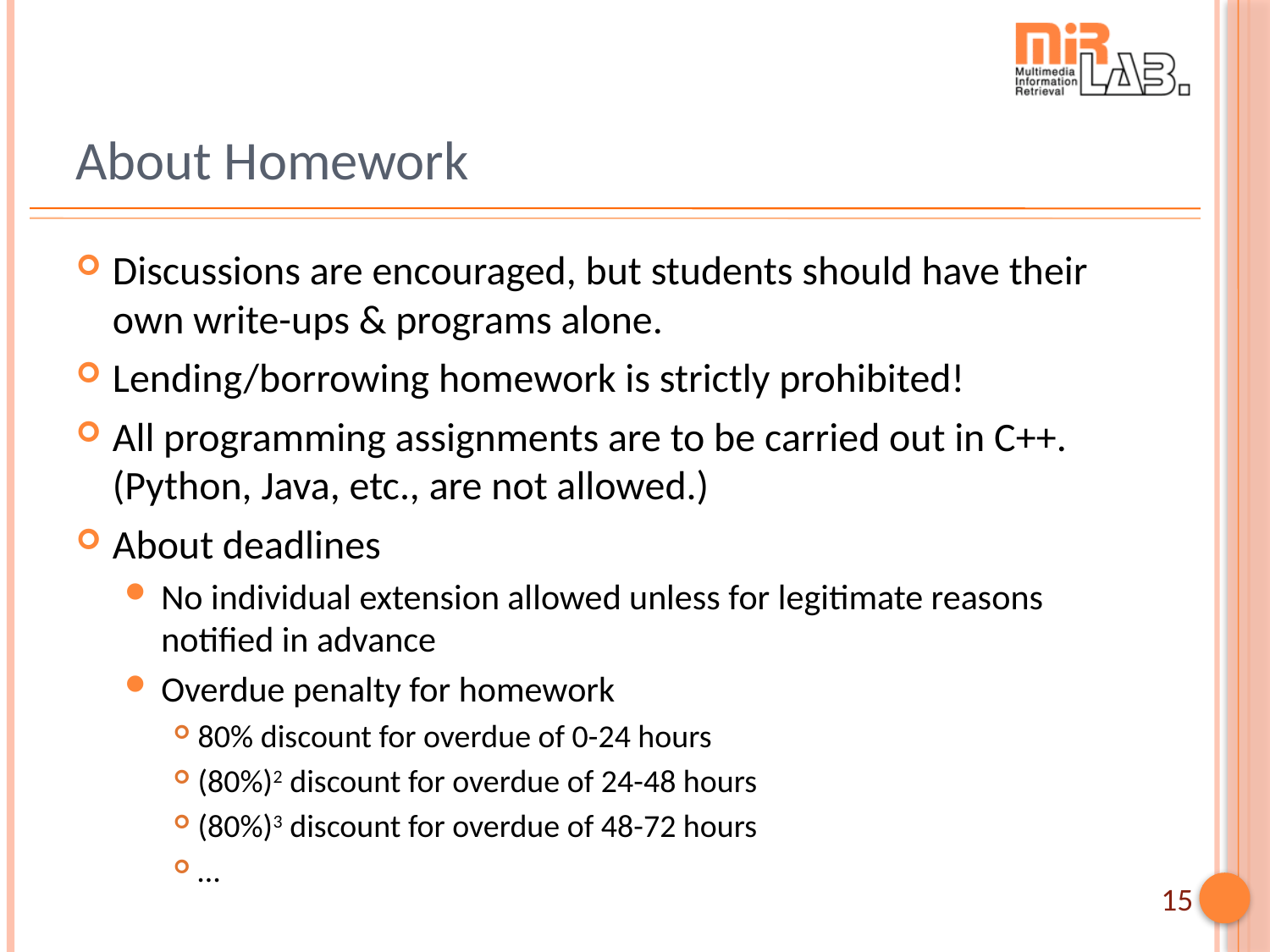

# About Homework
Discussions are encouraged, but students should have their own write-ups & programs alone.
Lending/borrowing homework is strictly prohibited!
All programming assignments are to be carried out in C++. (Python, Java, etc., are not allowed.)
About deadlines
No individual extension allowed unless for legitimate reasons notified in advance
Overdue penalty for homework
80% discount for overdue of 0-24 hours
(80%)2 discount for overdue of 24-48 hours
(80%)3 discount for overdue of 48-72 hours
…